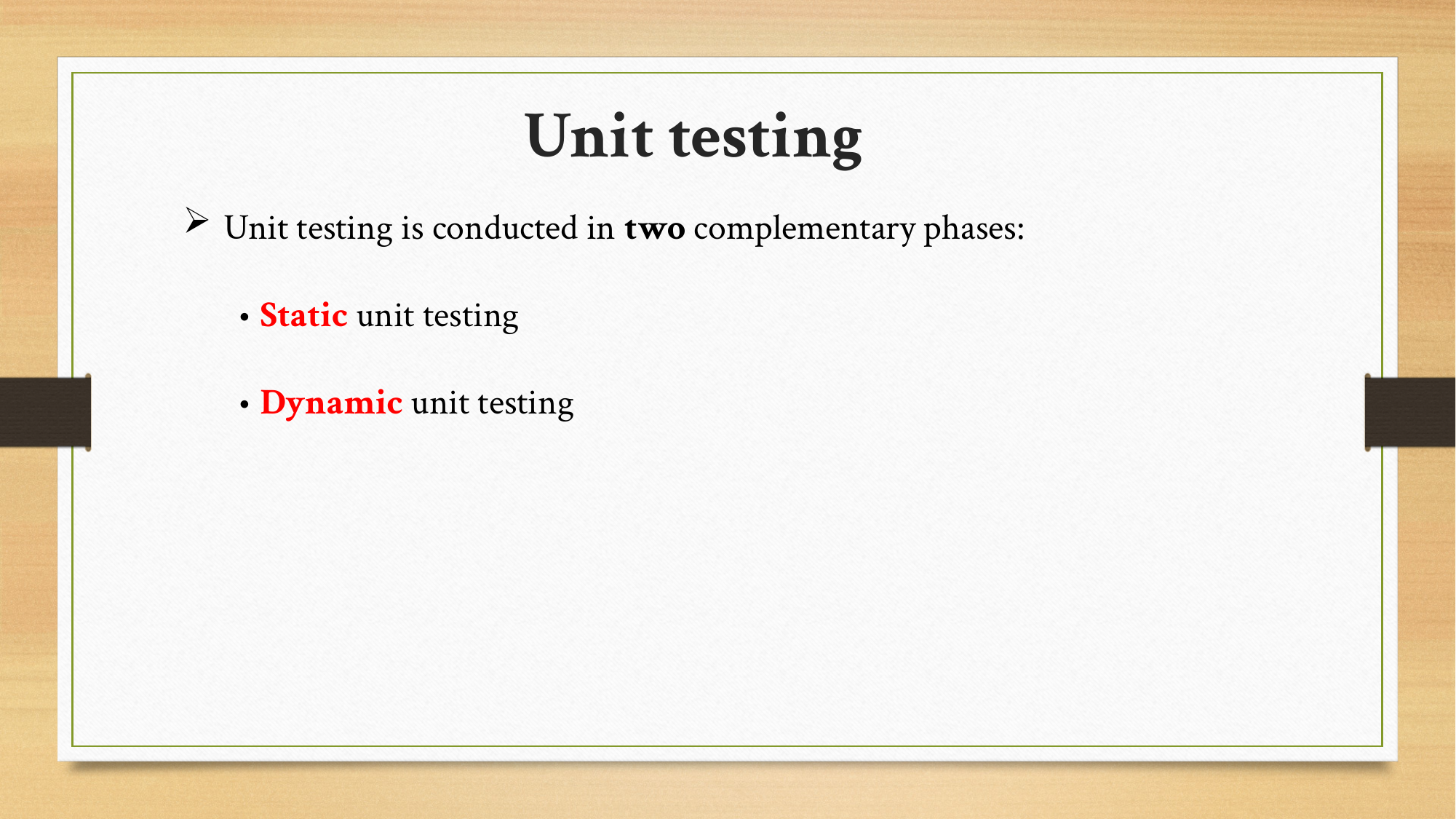

Unit testing
Unit testing is conducted in two complementary phases:

• Static unit testing

• Dynamic unit testing